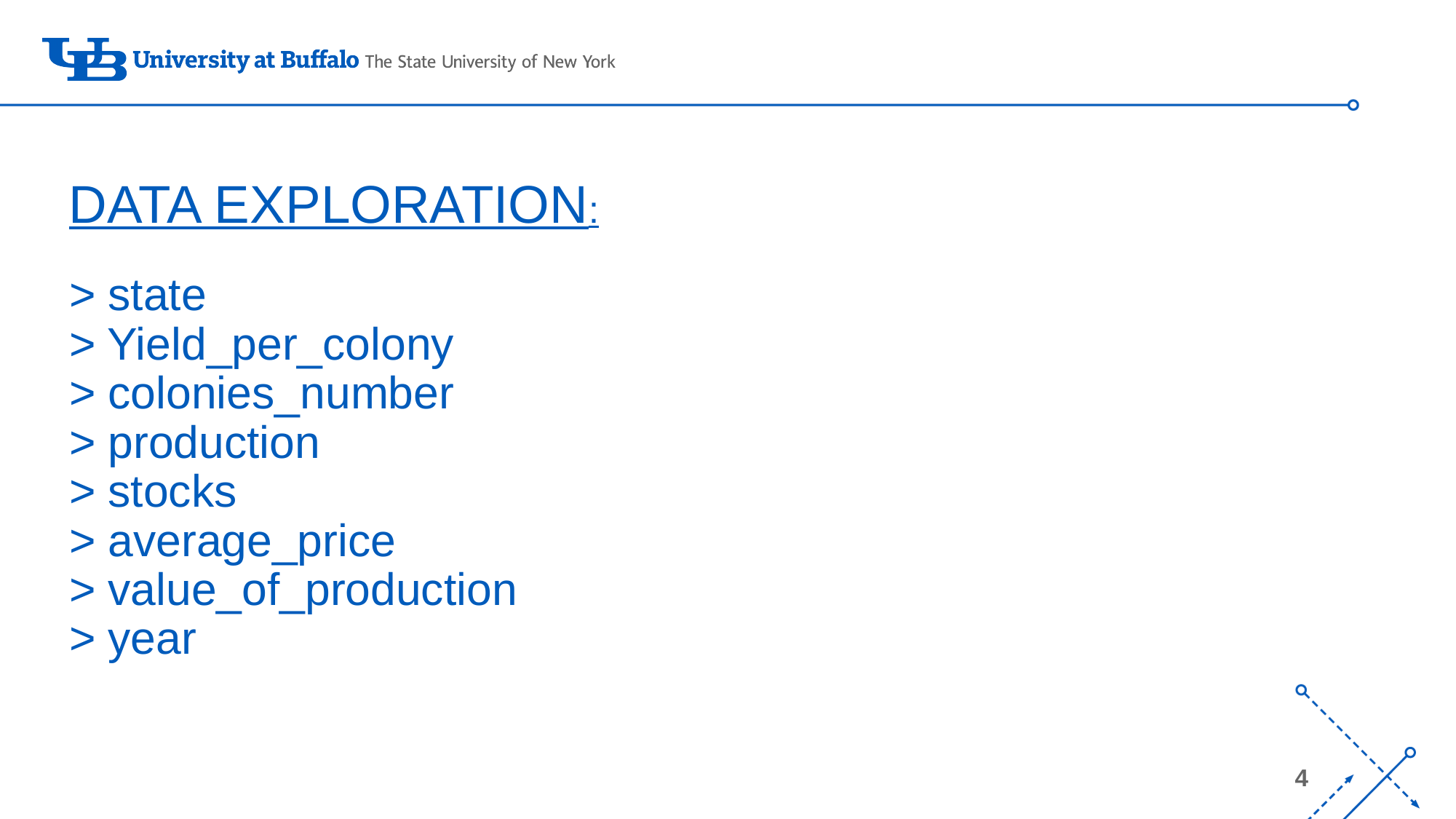

DATA EXPLORATION:
# > state > Yield_per_colony > colonies_number > production > stocks > average_price > value_of_production > year